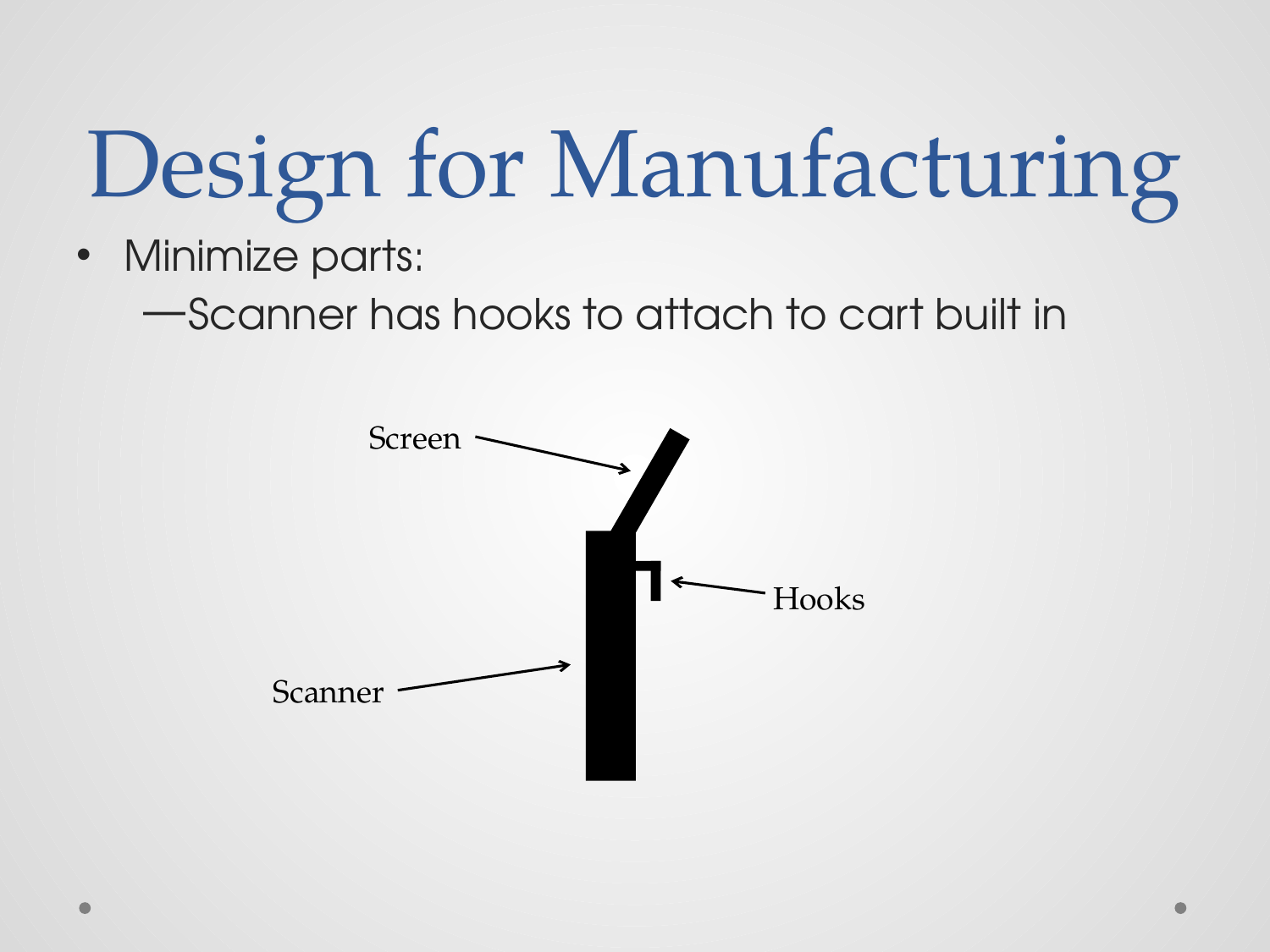

# Design for Manufacturing
Minimize parts:
Scanner has hooks to attach to cart built in

Screen

Hooks
Scanner